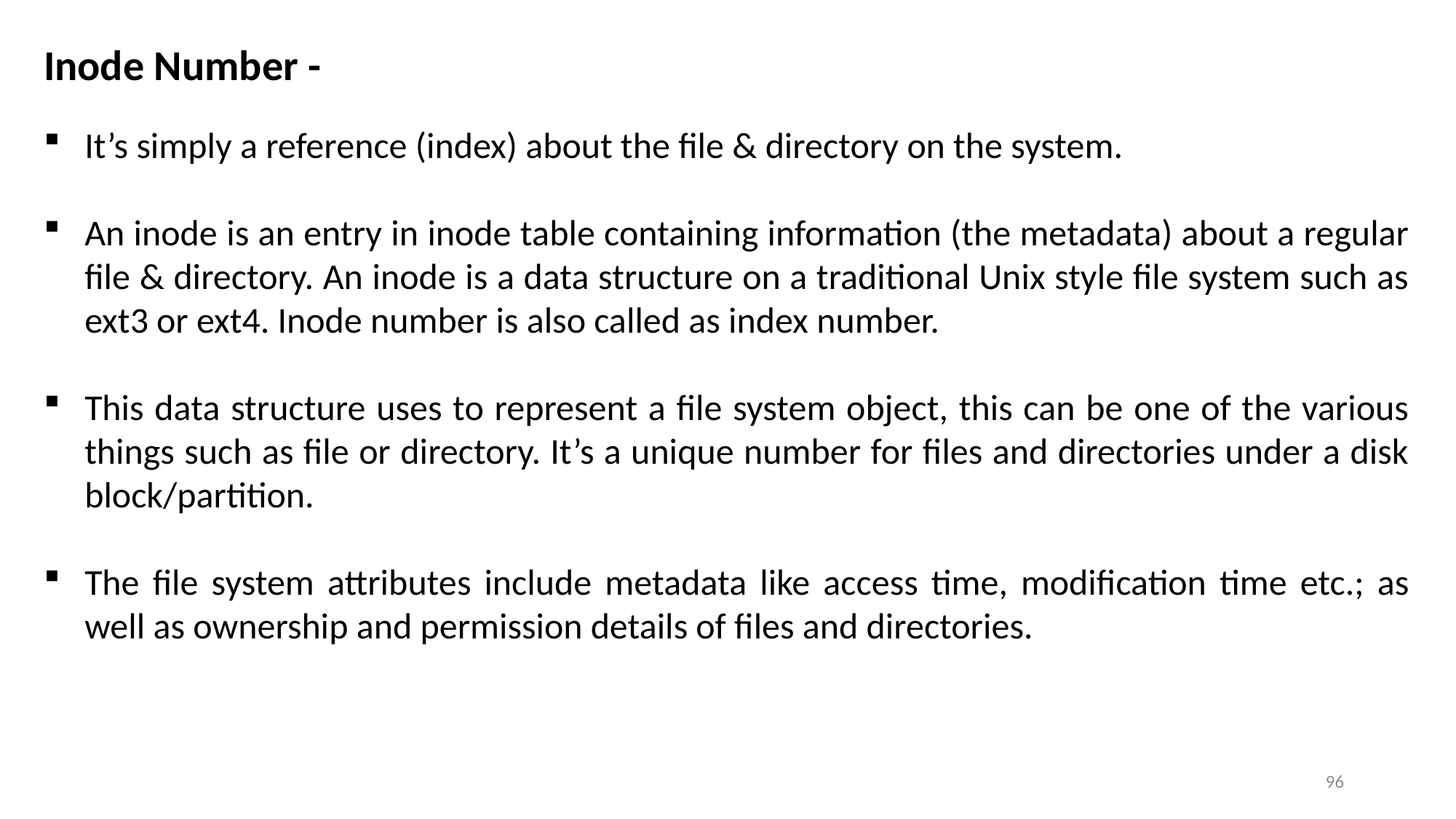

Inode Number -
It’s simply a reference (index) about the file & directory on the system.

An inode is an entry in inode table containing information (the metadata) about a regular file & directory. An inode is a data structure on a traditional Unix style file system such as ext3 or ext4. Inode number is also called as index number.

This data structure uses to represent a file system object, this can be one of the various things such as file or directory. It’s a unique number for files and directories under a disk block/partition.

The file system attributes include metadata like access time, modification time etc.; as well as ownership and permission details of files and directories.
96